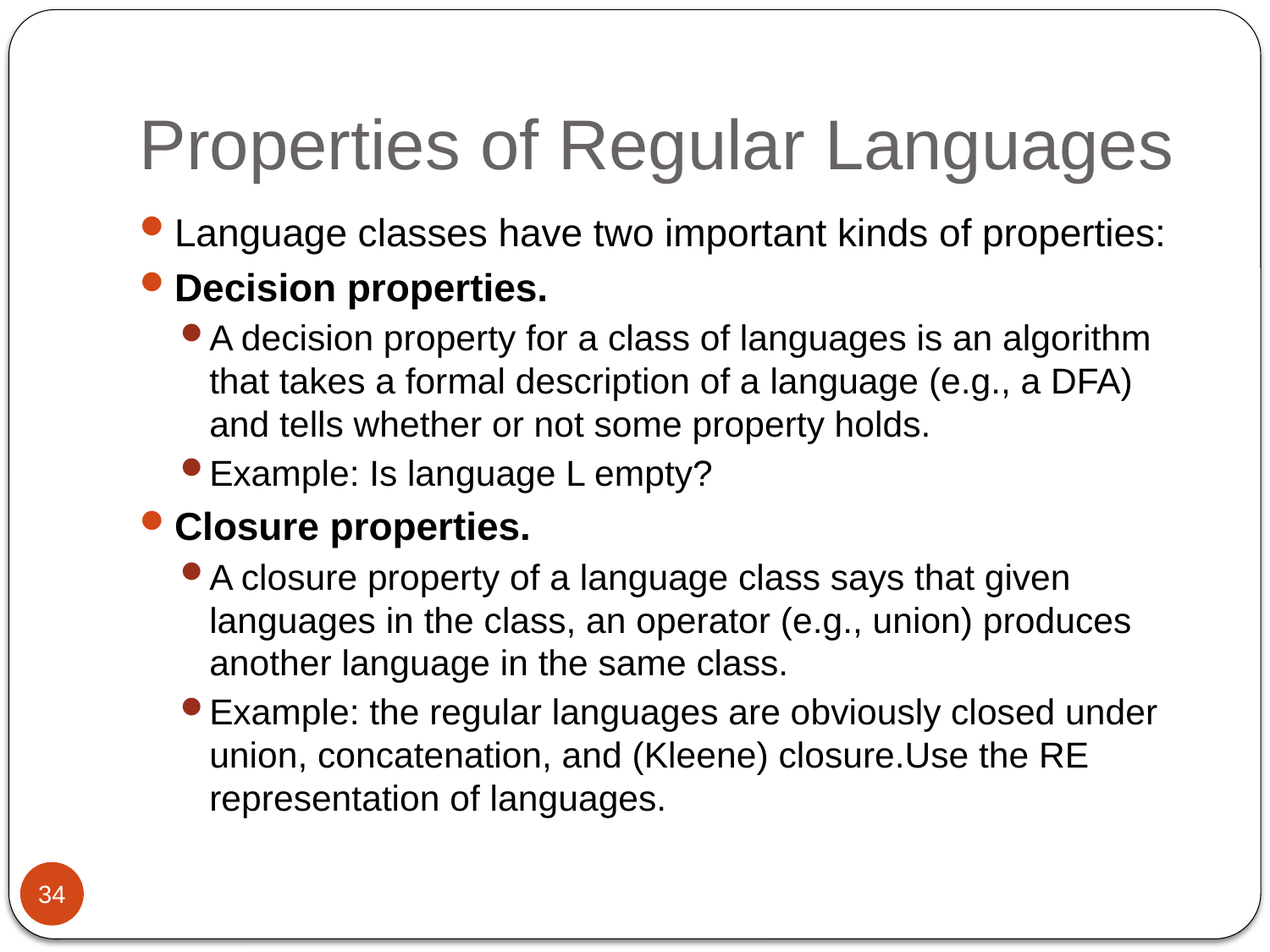

# Properties of Regular Languages
Language classes have two important kinds of properties:
Decision properties.
A decision property for a class of languages is an algorithm that takes a formal description of a language (e.g., a DFA) and tells whether or not some property holds.
Example: Is language L empty?
Closure properties.
A closure property of a language class says that given languages in the class, an operator (e.g., union) produces another language in the same class.
Example: the regular languages are obviously closed under union, concatenation, and (Kleene) closure.Use the RE representation of languages.
34